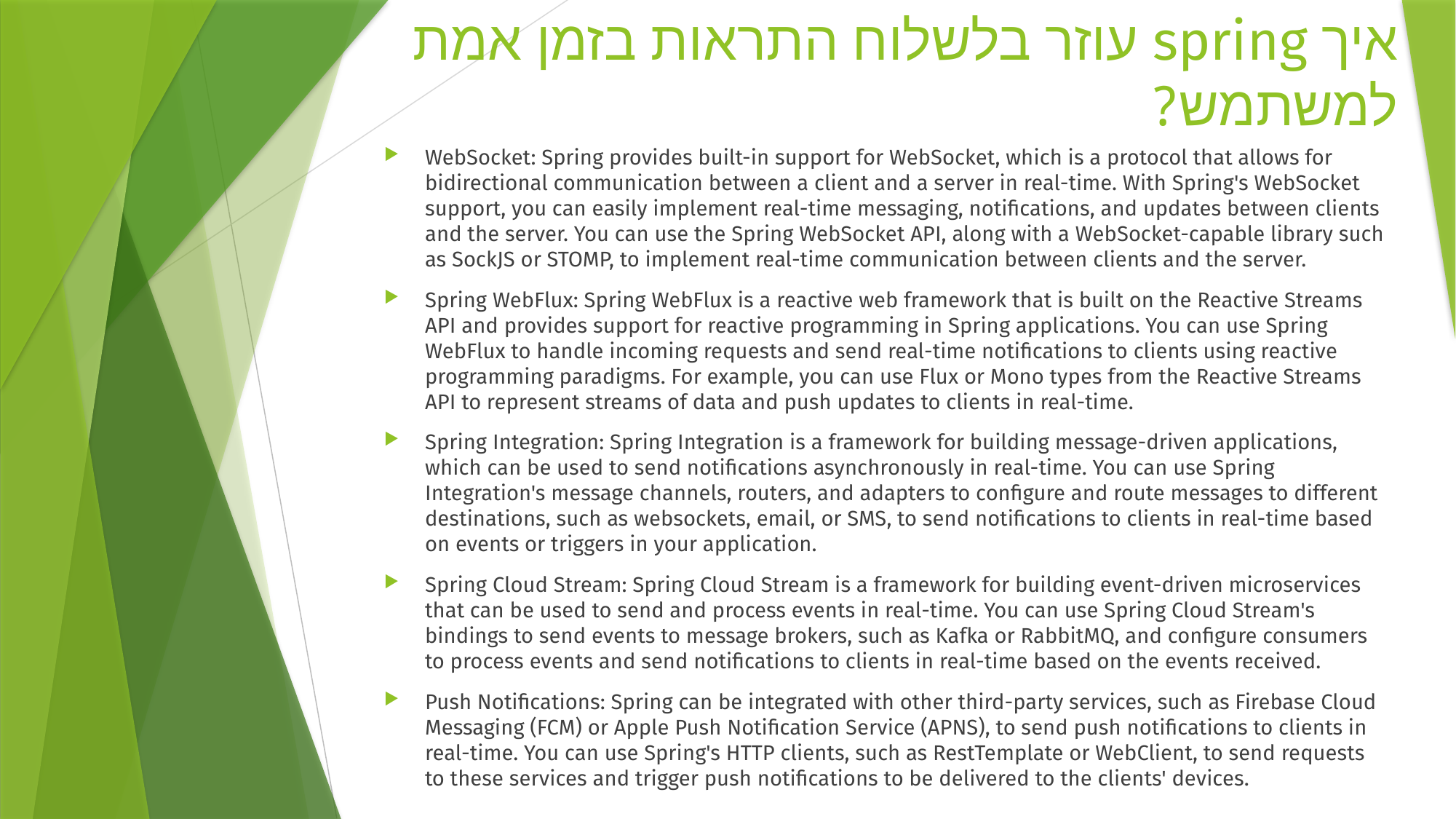

# איך spring עוזר בלשלוח התראות בזמן אמת למשתמש?
WebSocket: Spring provides built-in support for WebSocket, which is a protocol that allows for bidirectional communication between a client and a server in real-time. With Spring's WebSocket support, you can easily implement real-time messaging, notifications, and updates between clients and the server. You can use the Spring WebSocket API, along with a WebSocket-capable library such as SockJS or STOMP, to implement real-time communication between clients and the server.
Spring WebFlux: Spring WebFlux is a reactive web framework that is built on the Reactive Streams API and provides support for reactive programming in Spring applications. You can use Spring WebFlux to handle incoming requests and send real-time notifications to clients using reactive programming paradigms. For example, you can use Flux or Mono types from the Reactive Streams API to represent streams of data and push updates to clients in real-time.
Spring Integration: Spring Integration is a framework for building message-driven applications, which can be used to send notifications asynchronously in real-time. You can use Spring Integration's message channels, routers, and adapters to configure and route messages to different destinations, such as websockets, email, or SMS, to send notifications to clients in real-time based on events or triggers in your application.
Spring Cloud Stream: Spring Cloud Stream is a framework for building event-driven microservices that can be used to send and process events in real-time. You can use Spring Cloud Stream's bindings to send events to message brokers, such as Kafka or RabbitMQ, and configure consumers to process events and send notifications to clients in real-time based on the events received.
Push Notifications: Spring can be integrated with other third-party services, such as Firebase Cloud Messaging (FCM) or Apple Push Notification Service (APNS), to send push notifications to clients in real-time. You can use Spring's HTTP clients, such as RestTemplate or WebClient, to send requests to these services and trigger push notifications to be delivered to the clients' devices.